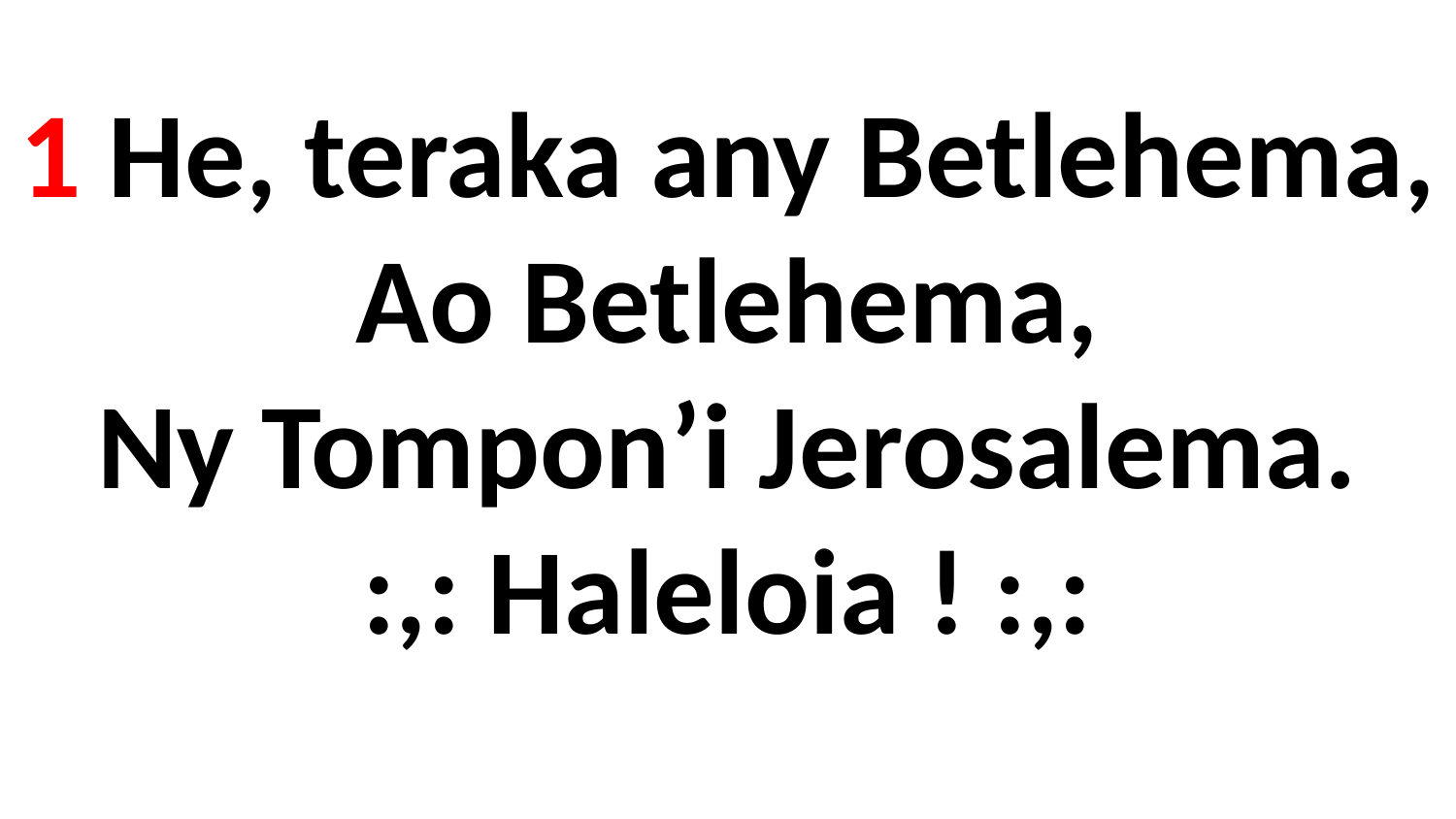

# 1 He, teraka any Betlehema, Ao Betlehema, Ny Tompon’i Jerosalema. :,: Haleloia ! :,: